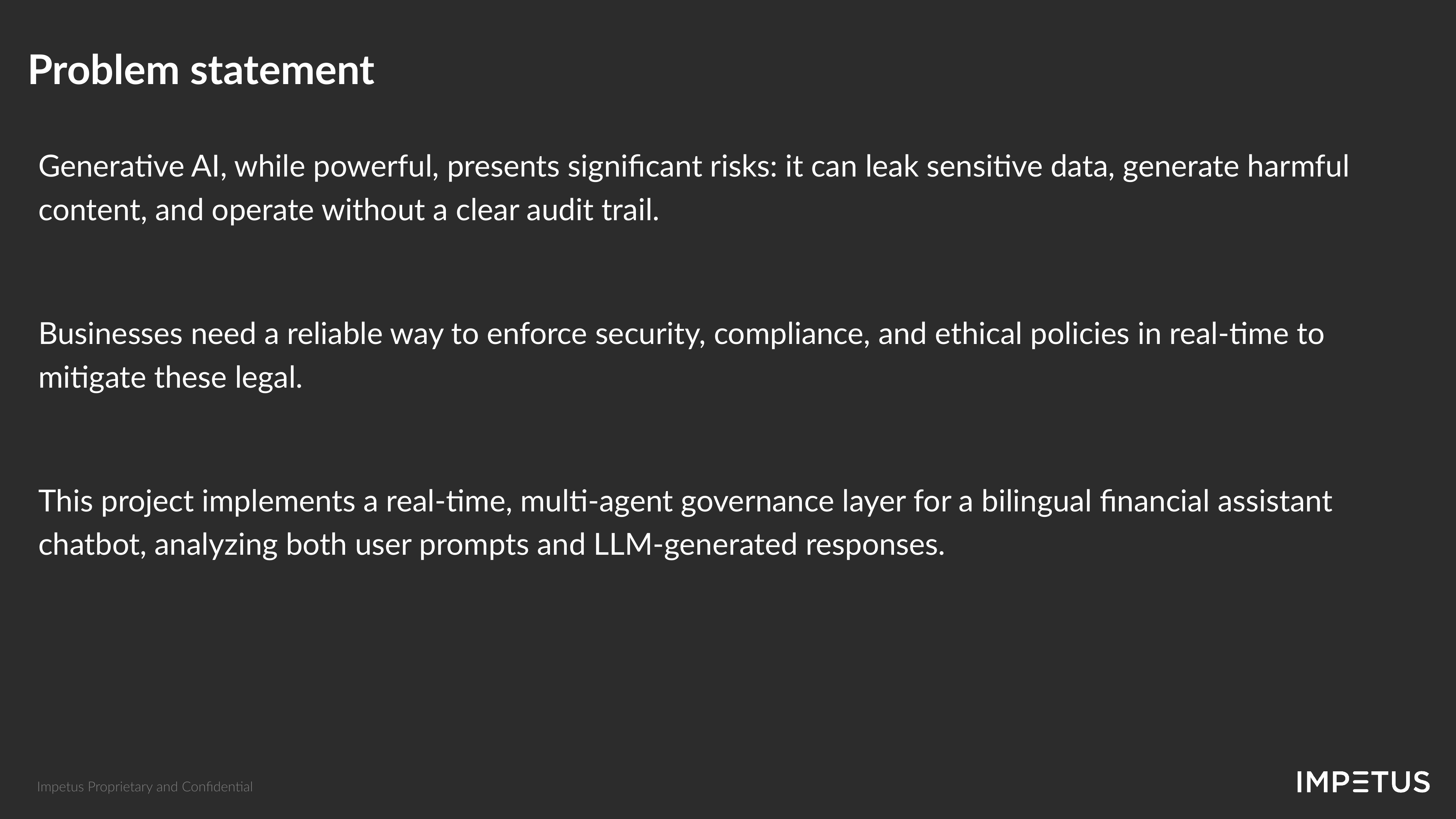

Problem ​statement​
Generative AI, while powerful, presents significant risks: it can leak sensitive data, generate harmful content, and operate without a clear audit trail.

Businesses need a reliable way to enforce security, compliance, and ethical policies in real-time to mitigate these legal.

This project implements a real-time, multi-agent governance layer for a bilingual financial assistant chatbot, analyzing both user prompts and LLM-generated responses.